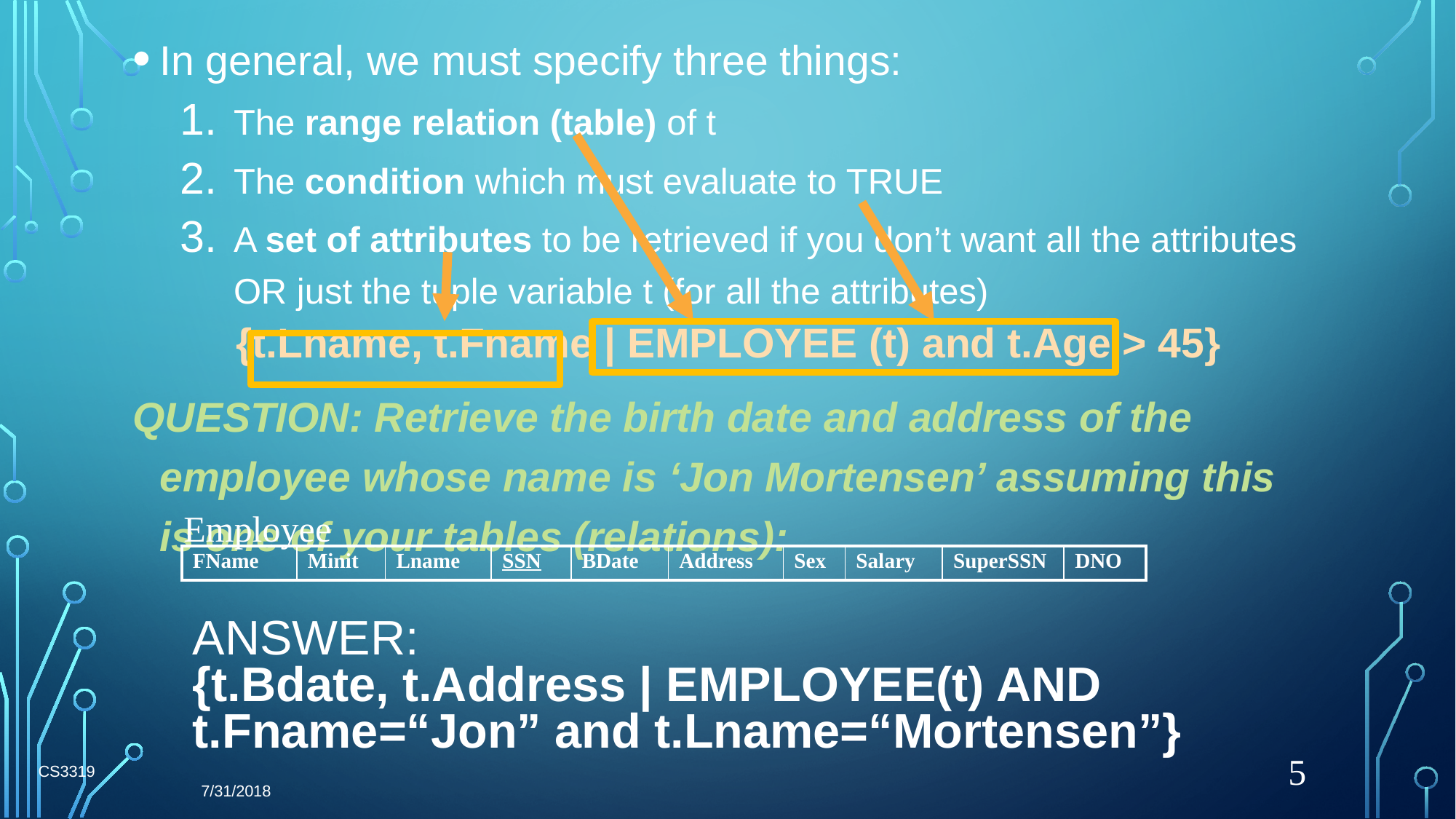

In general, we must specify three things:
The range relation (table) of t
The condition which must evaluate to TRUE
A set of attributes to be retrieved if you don’t want all the attributes OR just the tuple variable t (for all the attributes)
         {t.Lname, t.Fname | EMPLOYEE (t) and t.Age > 45}
QUESTION: Retrieve the birth date and address of the employee whose name is ‘Jon Mortensen’ assuming this is one of your tables (relations):

Employee
| FName | Minit | Lname | SSN | BDate | Address | Sex | Salary | SuperSSN | DNO |
| --- | --- | --- | --- | --- | --- | --- | --- | --- | --- |
ANSWER:
{t.Bdate, t.Address | EMPLOYEE(t) AND t.Fname=“Jon” and t.Lname=“Mortensen”}
CS3319
5
7/31/2018